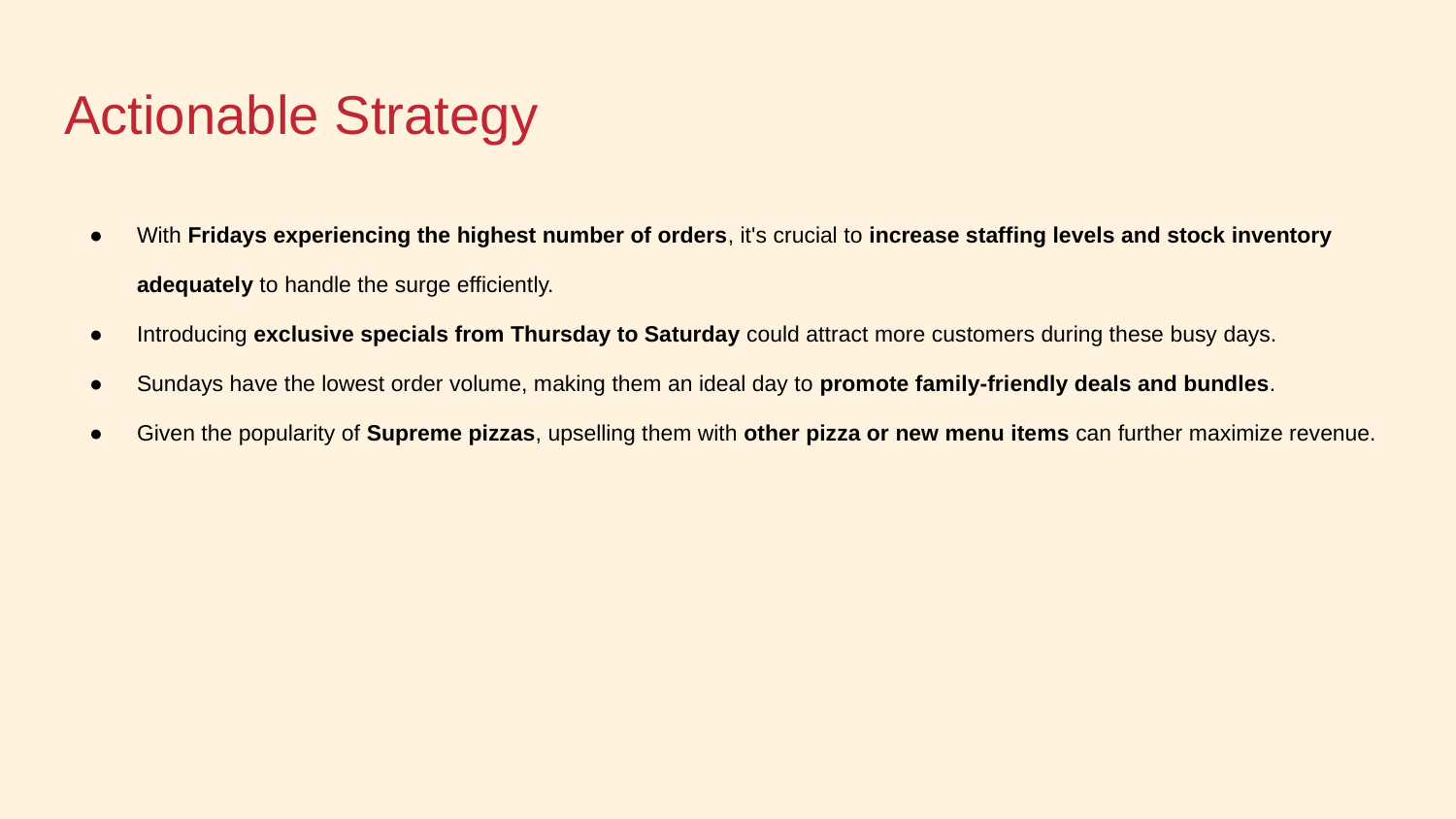

# Actionable Strategy
With Fridays experiencing the highest number of orders, it's crucial to increase staffing levels and stock inventory adequately to handle the surge efficiently.
Introducing exclusive specials from Thursday to Saturday could attract more customers during these busy days.
Sundays have the lowest order volume, making them an ideal day to promote family-friendly deals and bundles.
Given the popularity of Supreme pizzas, upselling them with other pizza or new menu items can further maximize revenue.